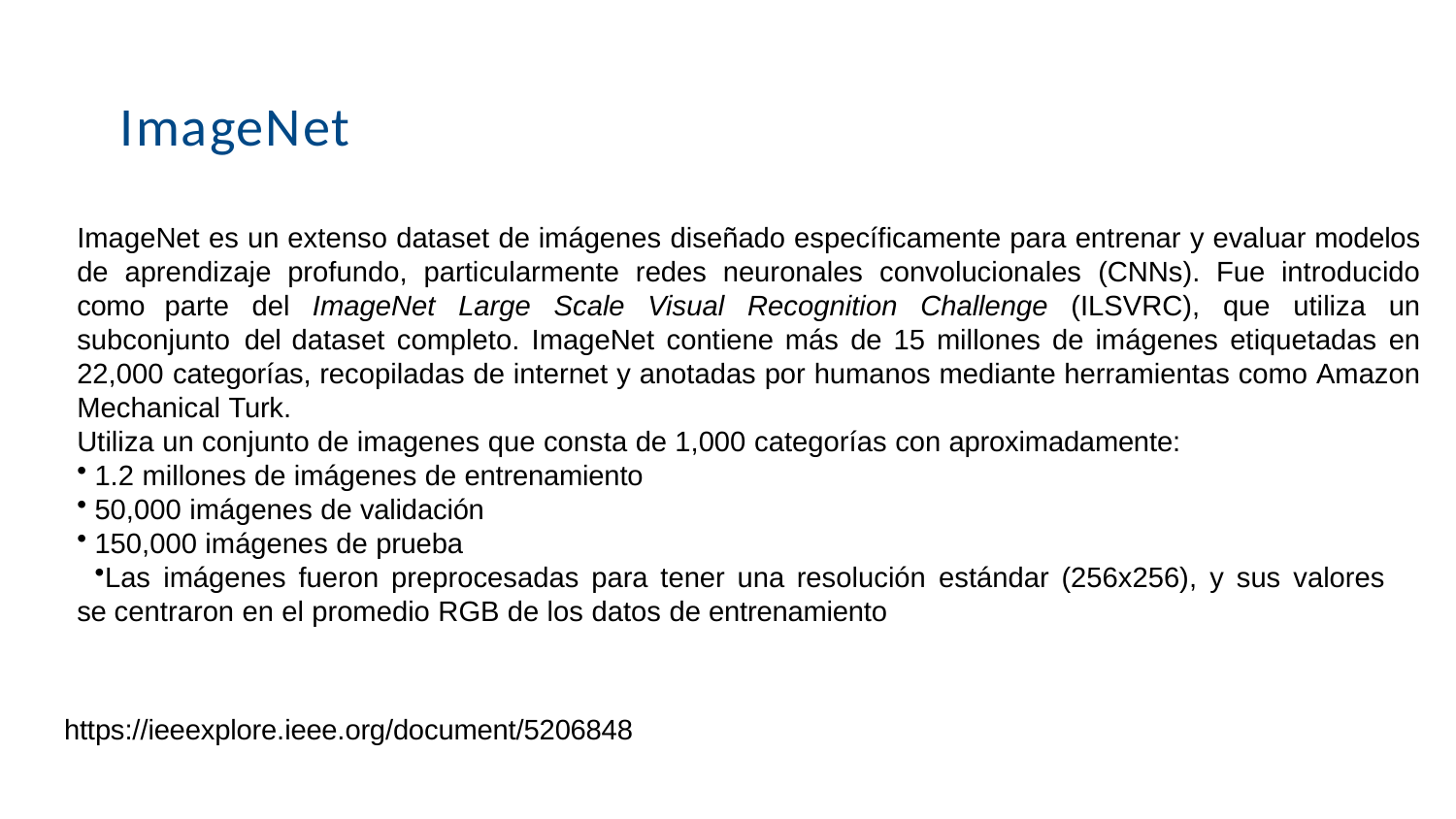

# ImageNet
ImageNet es un extenso dataset de imágenes diseñado específicamente para entrenar y evaluar modelos de aprendizaje profundo, particularmente redes neuronales convolucionales (CNNs). Fue introducido como parte del ImageNet Large Scale Visual Recognition Challenge (ILSVRC), que utiliza un subconjunto del dataset completo. ImageNet contiene más de 15 millones de imágenes etiquetadas en 22,000 categorías, recopiladas de internet y anotadas por humanos mediante herramientas como Amazon Mechanical Turk.
Utiliza un conjunto de imagenes que consta de 1,000 categorías con aproximadamente:
1.2 millones de imágenes de entrenamiento
50,000 imágenes de validación
150,000 imágenes de prueba
Las imágenes fueron preprocesadas para tener una resolución estándar (256x256), y sus valores se centraron en el promedio RGB de los datos de entrenamiento
https://ieeexplore.ieee.org/document/5206848